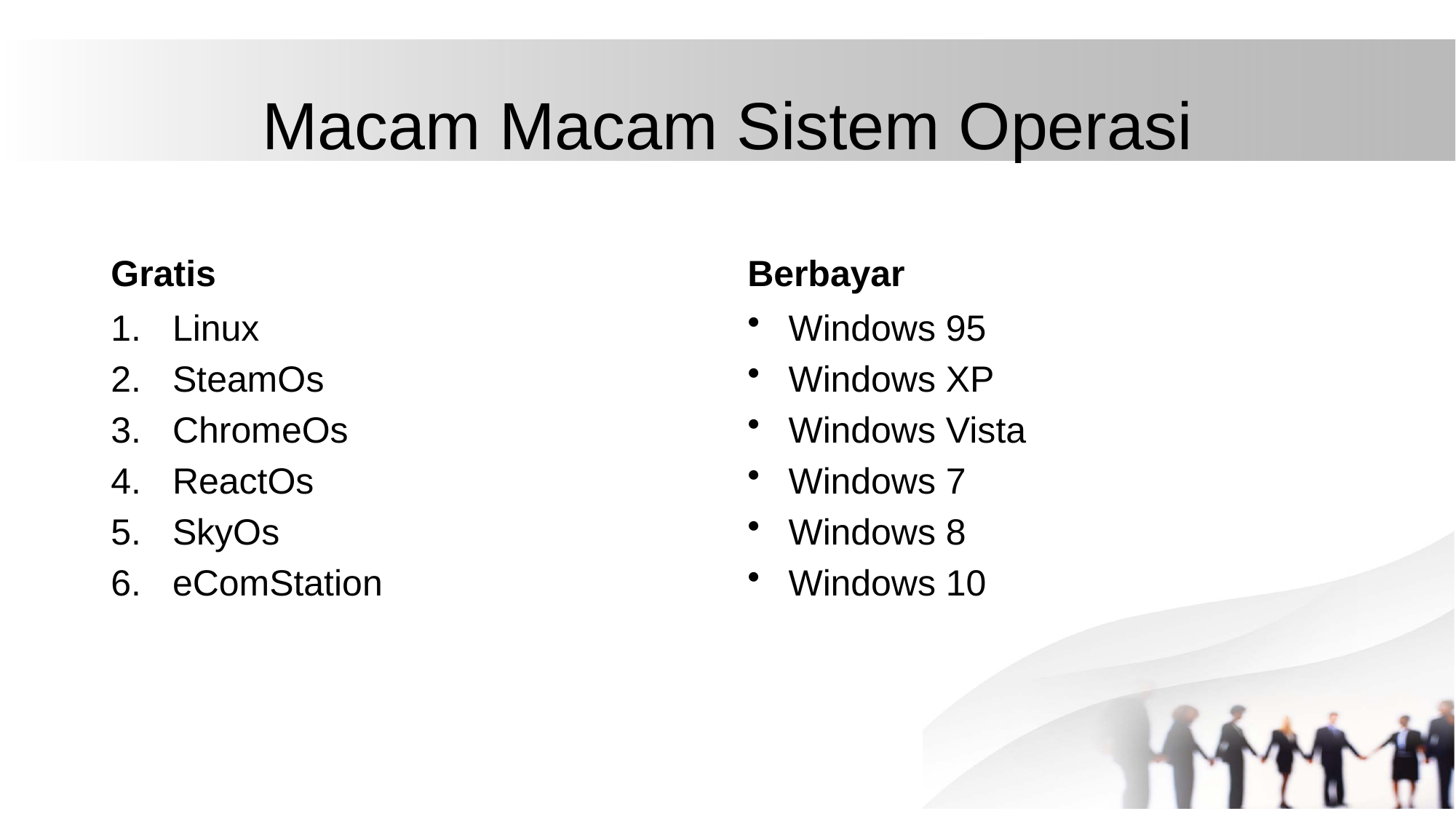

# Macam Macam Sistem Operasi
Gratis
Berbayar
Linux
SteamOs
ChromeOs
ReactOs
SkyOs
eComStation

Windows 95
Windows XP
Windows Vista
Windows 7
Windows 8
Windows 10